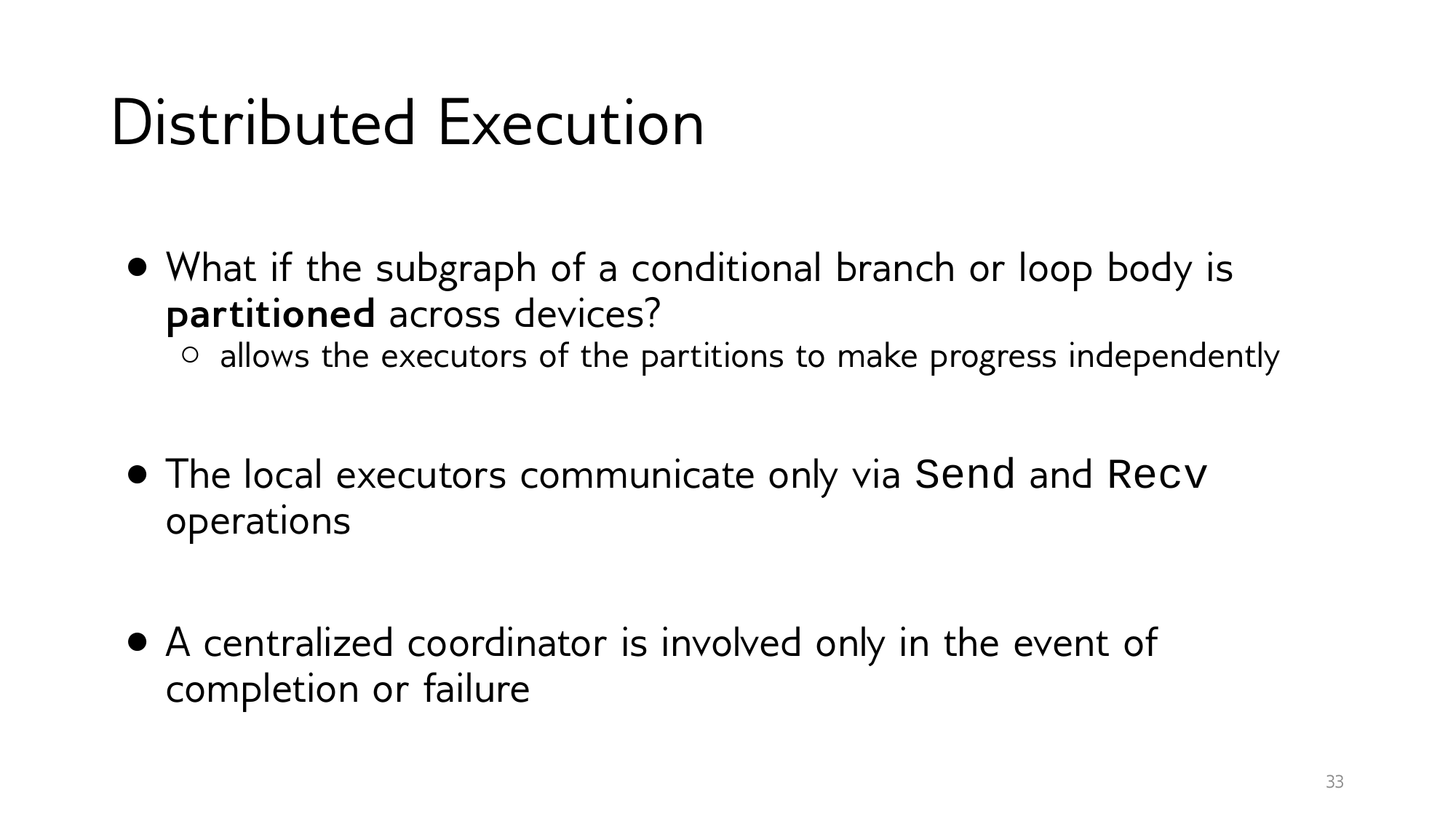

# Distributed Execution
What if the subgraph of a conditional branch or loop body is partitioned across devices?
allows the executors of the partitions to make progress independently

The local executors communicate only via Send and Recv operations

A centralized coordinator is involved only in the event of completion or failure
33